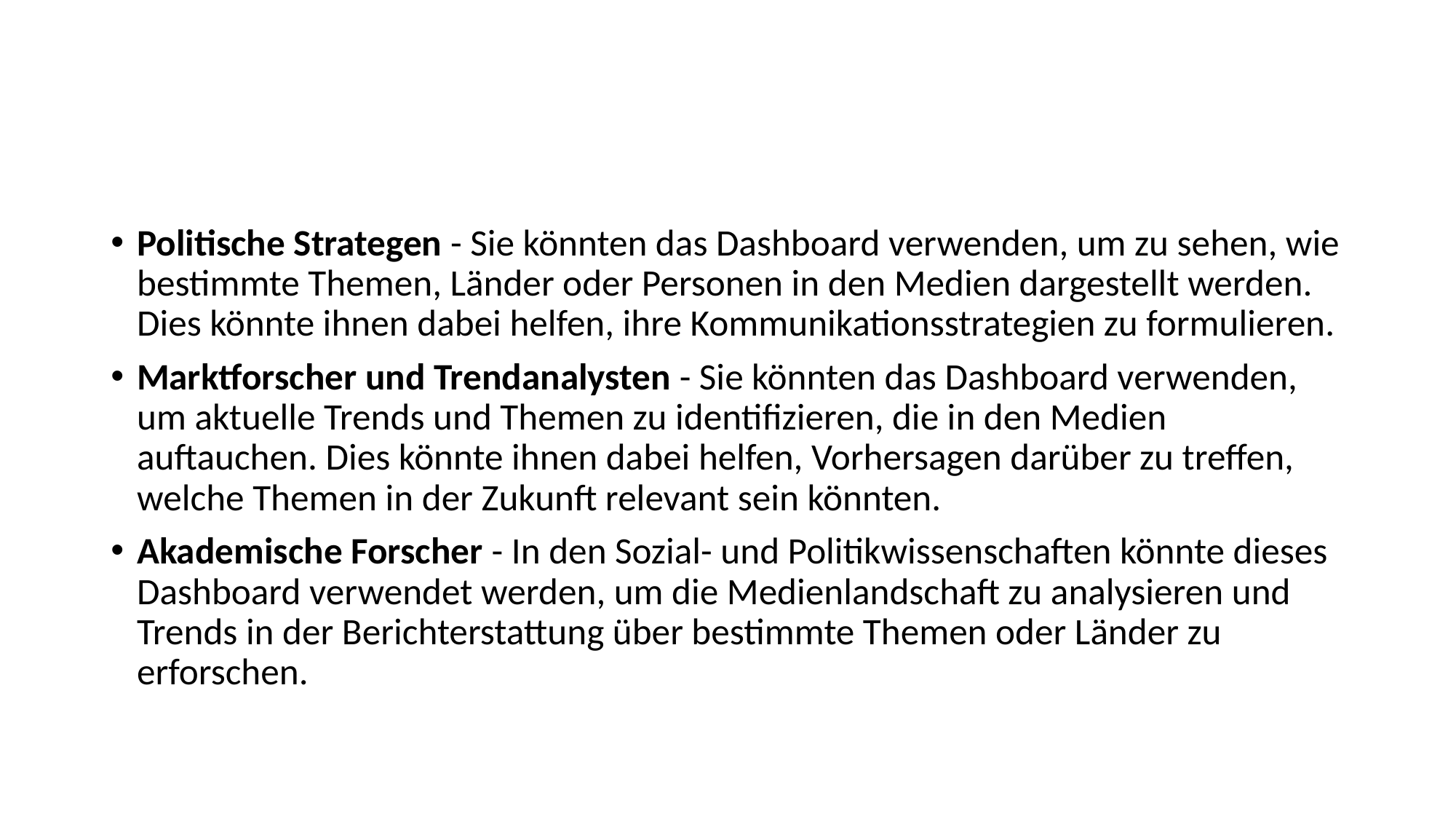

#
Politische Strategen - Sie könnten das Dashboard verwenden, um zu sehen, wie bestimmte Themen, Länder oder Personen in den Medien dargestellt werden. Dies könnte ihnen dabei helfen, ihre Kommunikationsstrategien zu formulieren.
Marktforscher und Trendanalysten - Sie könnten das Dashboard verwenden, um aktuelle Trends und Themen zu identifizieren, die in den Medien auftauchen. Dies könnte ihnen dabei helfen, Vorhersagen darüber zu treffen, welche Themen in der Zukunft relevant sein könnten.
Akademische Forscher - In den Sozial- und Politikwissenschaften könnte dieses Dashboard verwendet werden, um die Medienlandschaft zu analysieren und Trends in der Berichterstattung über bestimmte Themen oder Länder zu erforschen.